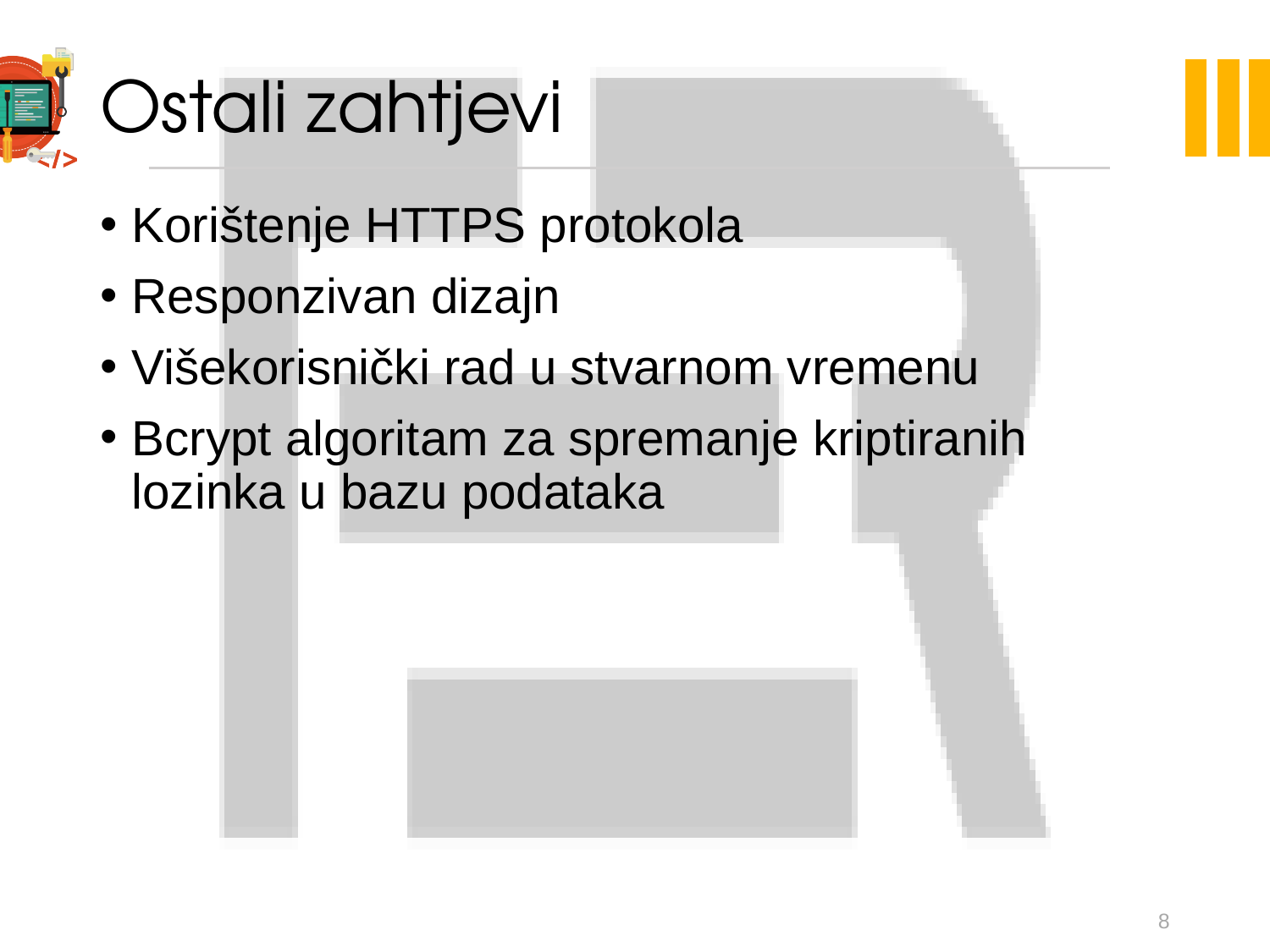

# Ostali zahtjevi
Korištenje HTTPS protokola
Responzivan dizajn
Višekorisnički rad u stvarnom vremenu
Bcrypt algoritam za spremanje kriptiranih lozinka u bazu podataka

8